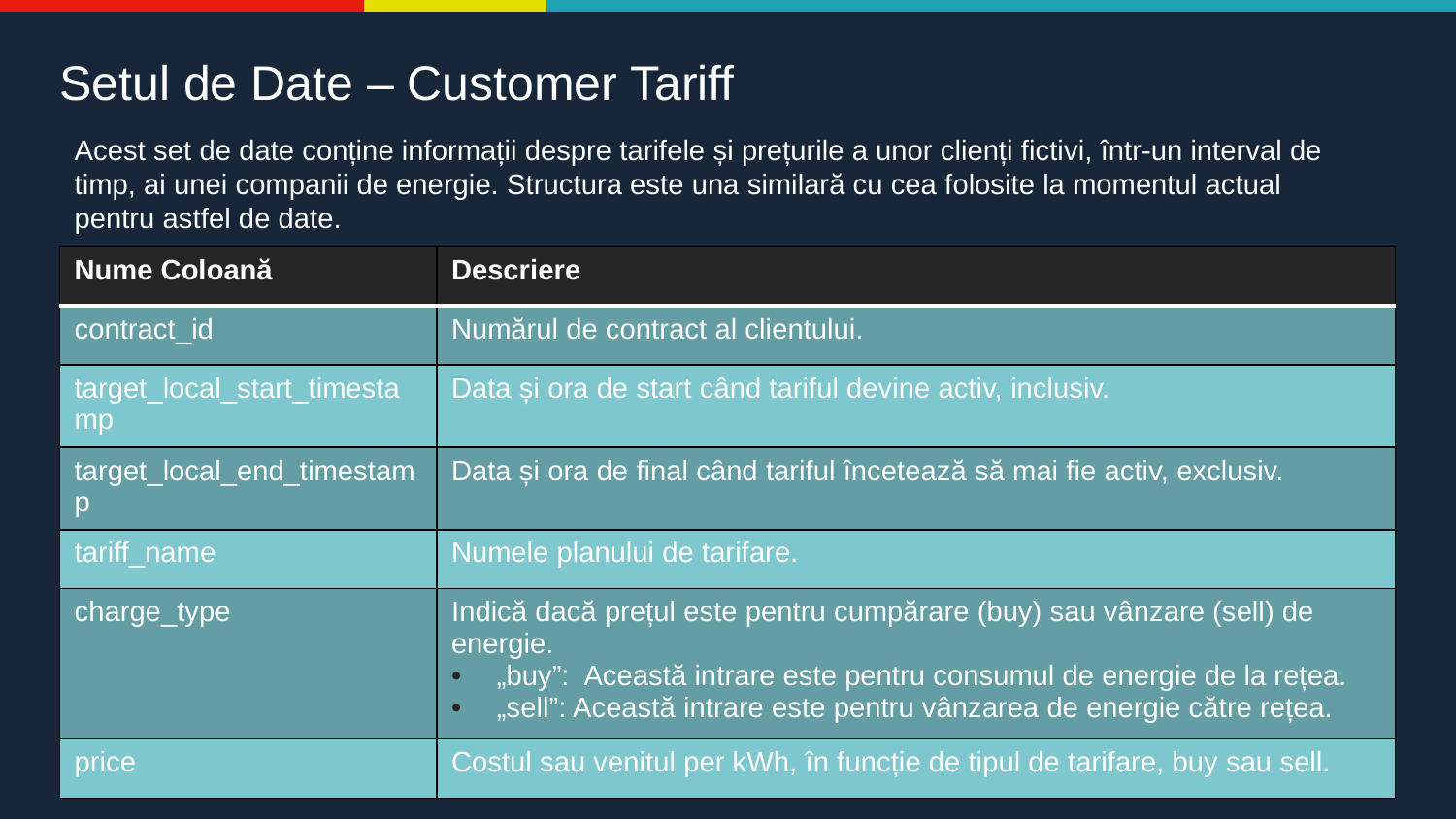

# Setul de Date – Customer Tariff
Acest set de date conține informații despre tarifele și prețurile a unor clienți fictivi, într-un interval de timp, ai unei companii de energie. Structura este una similară cu cea folosite la momentul actual pentru astfel de date.
| Nume Coloană | Descriere |
| --- | --- |
| contract\_id | Numărul de contract al clientului. |
| target\_local\_start\_timestamp | Data și ora de start când tariful devine activ, inclusiv. |
| target\_local\_end\_timestamp | Data și ora de final când tariful încetează să mai fie activ, exclusiv. |
| tariff\_name | Numele planului de tarifare. |
| charge\_type | Indică dacă prețul este pentru cumpărare (buy) sau vânzare (sell) de energie. „buy”: Această intrare este pentru consumul de energie de la rețea. „sell”: Această intrare este pentru vânzarea de energie către rețea. |
| price | Costul sau venitul per kWh, în funcție de tipul de tarifare, buy sau sell. |